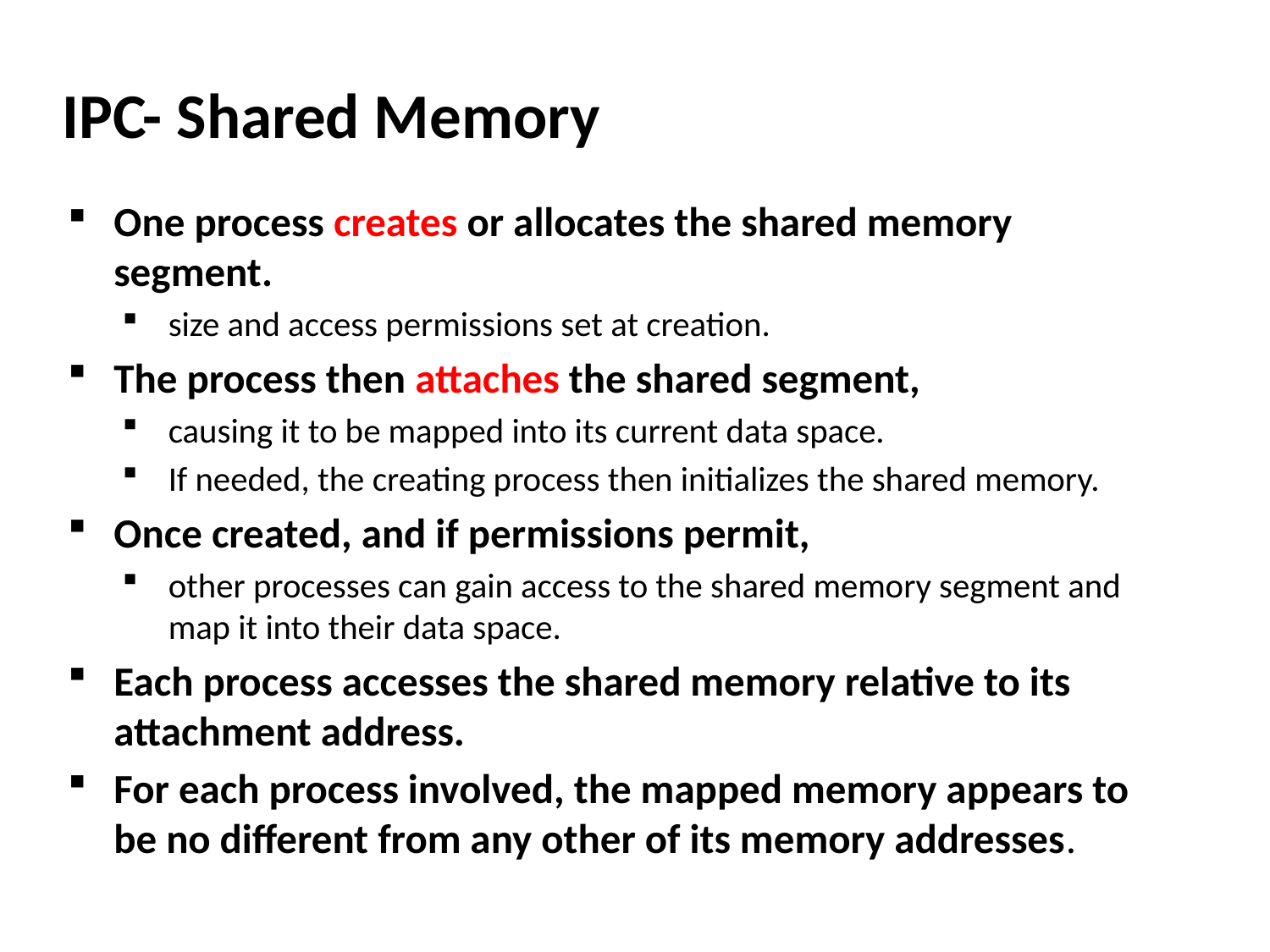

# IPC- Shared Memory
One process creates or allocates the shared memory segment.
size and access permissions set at creation.
The process then attaches the shared segment,
causing it to be mapped into its current data space.
If needed, the creating process then initializes the shared memory.
Once created, and if permissions permit,
other processes can gain access to the shared memory segment and map it into their data space.
Each process accesses the shared memory relative to its attachment address.
For each process involved, the mapped memory appears to be no different from any other of its memory addresses.